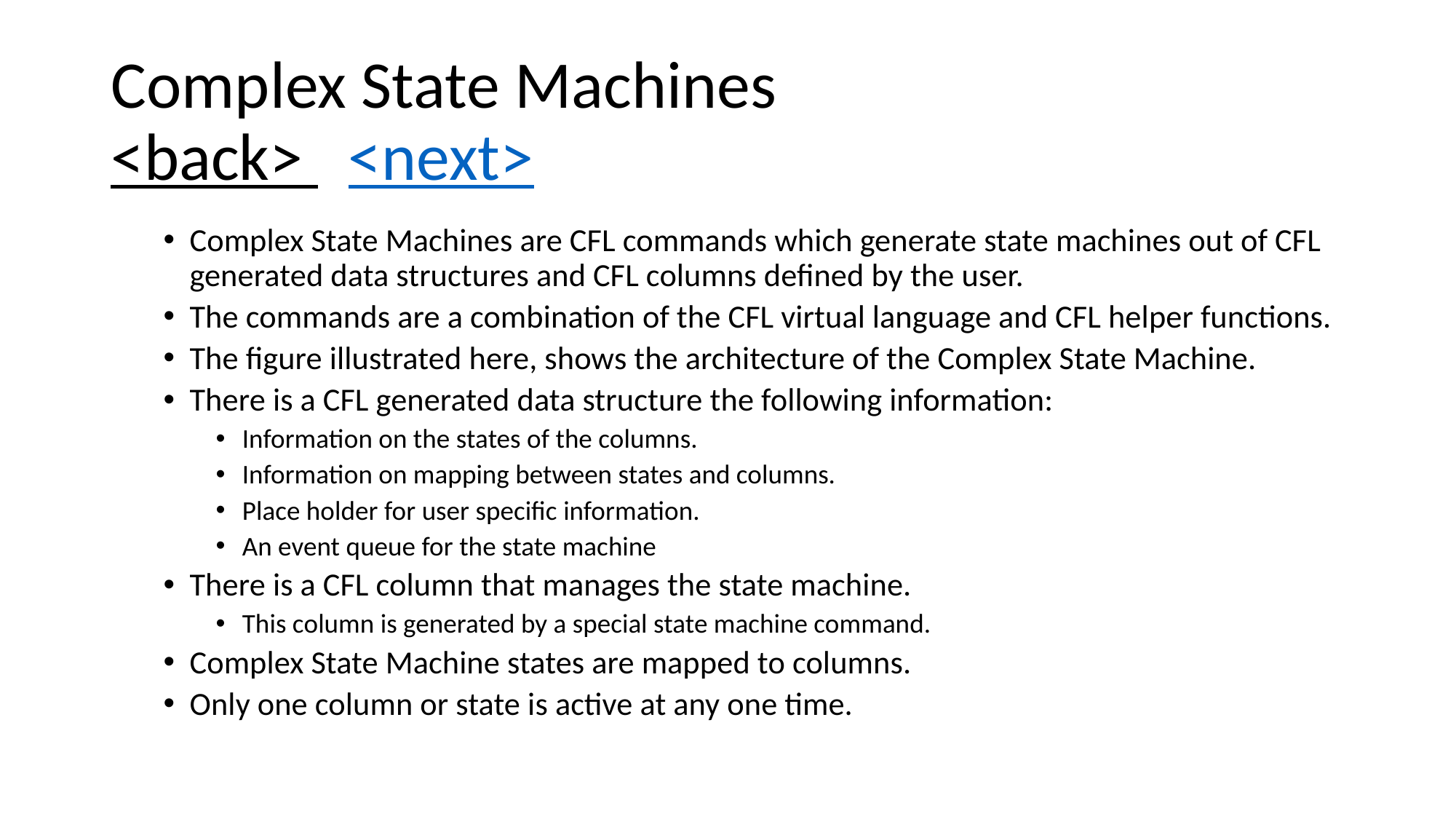

# Complex State Machines <back>   <next>
Complex State Machines are CFL commands which generate state machines out of CFL generated data structures and CFL columns defined by the user.
The commands are a combination of the CFL virtual language and CFL helper functions.
The figure illustrated here, shows the architecture of the Complex State Machine.
There is a CFL generated data structure the following information:
Information on the states of the columns.
Information on mapping between states and columns.
Place holder for user specific information.
An event queue for the state machine
There is a CFL column that manages the state machine.
This column is generated by a special state machine command.
Complex State Machine states are mapped to columns.
Only one column or state is active at any one time.